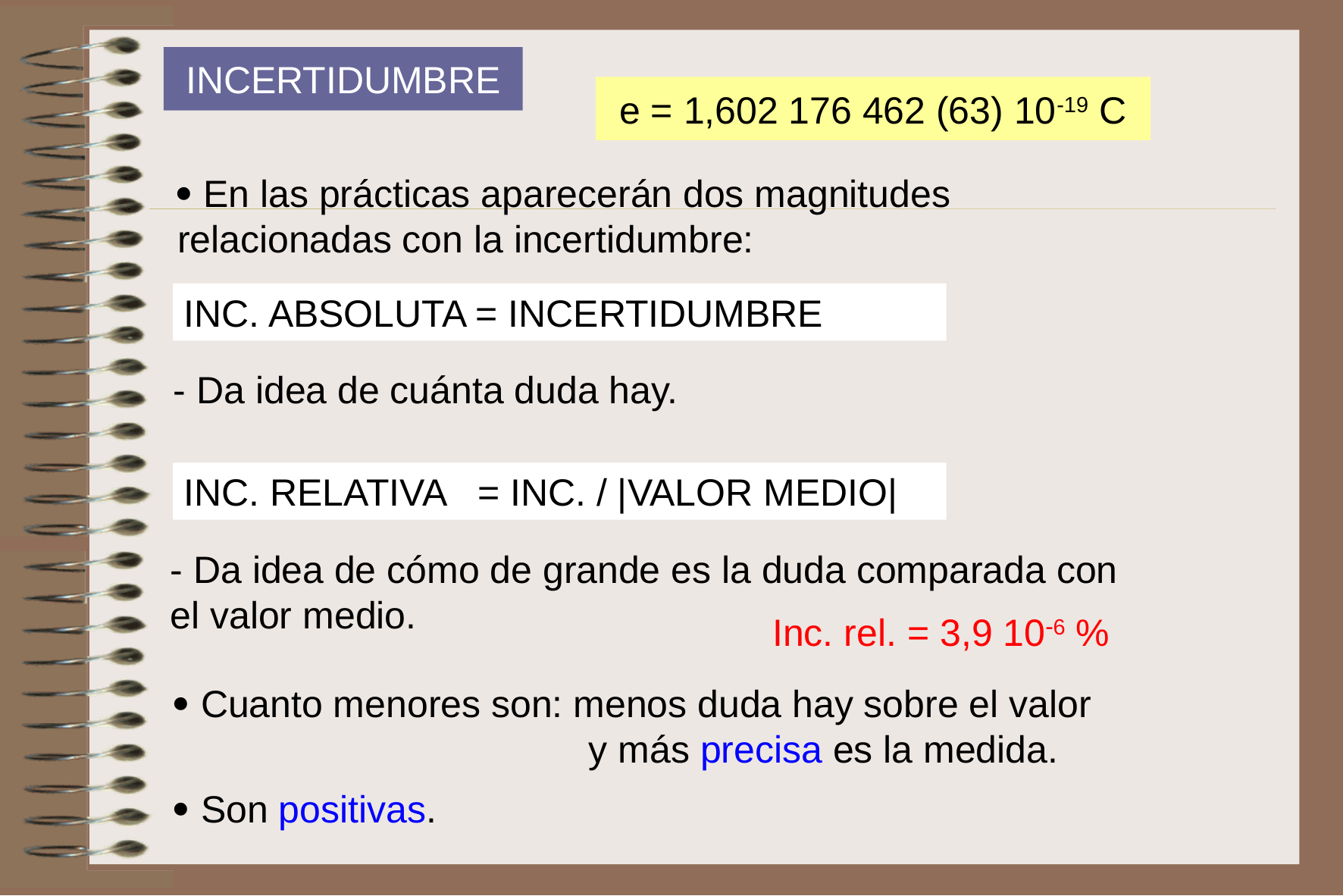

INCERTIDUMBRE
e = 1,602 176 462 (63) 10-19 C
• En las prácticas aparecerán dos magnitudes relacionadas con la incertidumbre:
INC. ABSOLUTA = INCERTIDUMBRE
- Da idea de cuánta duda hay.
INC. RELATIVA   = INC. / |VALOR MEDIO|
- Da idea de cómo de grande es la duda comparada con el valor medio.
Inc. rel. = 3,9 10−6 %
• Cuanto menores son: menos duda hay sobre el valor
                                       y más precisa es la medida.
• Son positivas.